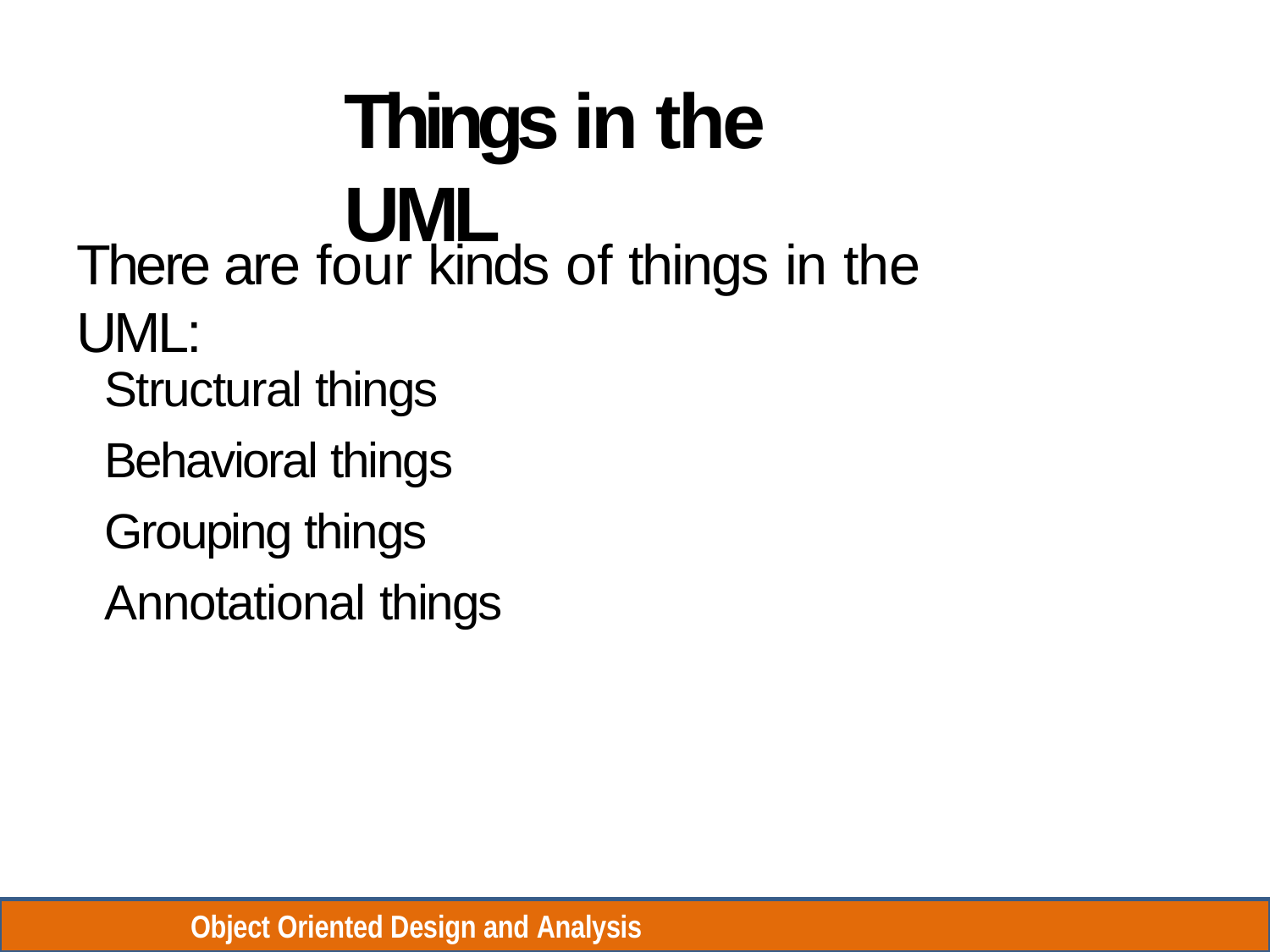

# Things in the UML
There are four kinds of things in the UML:
Structural things  Behavioral things  Grouping things  Annotational things
Object Oriented Design and Analysis